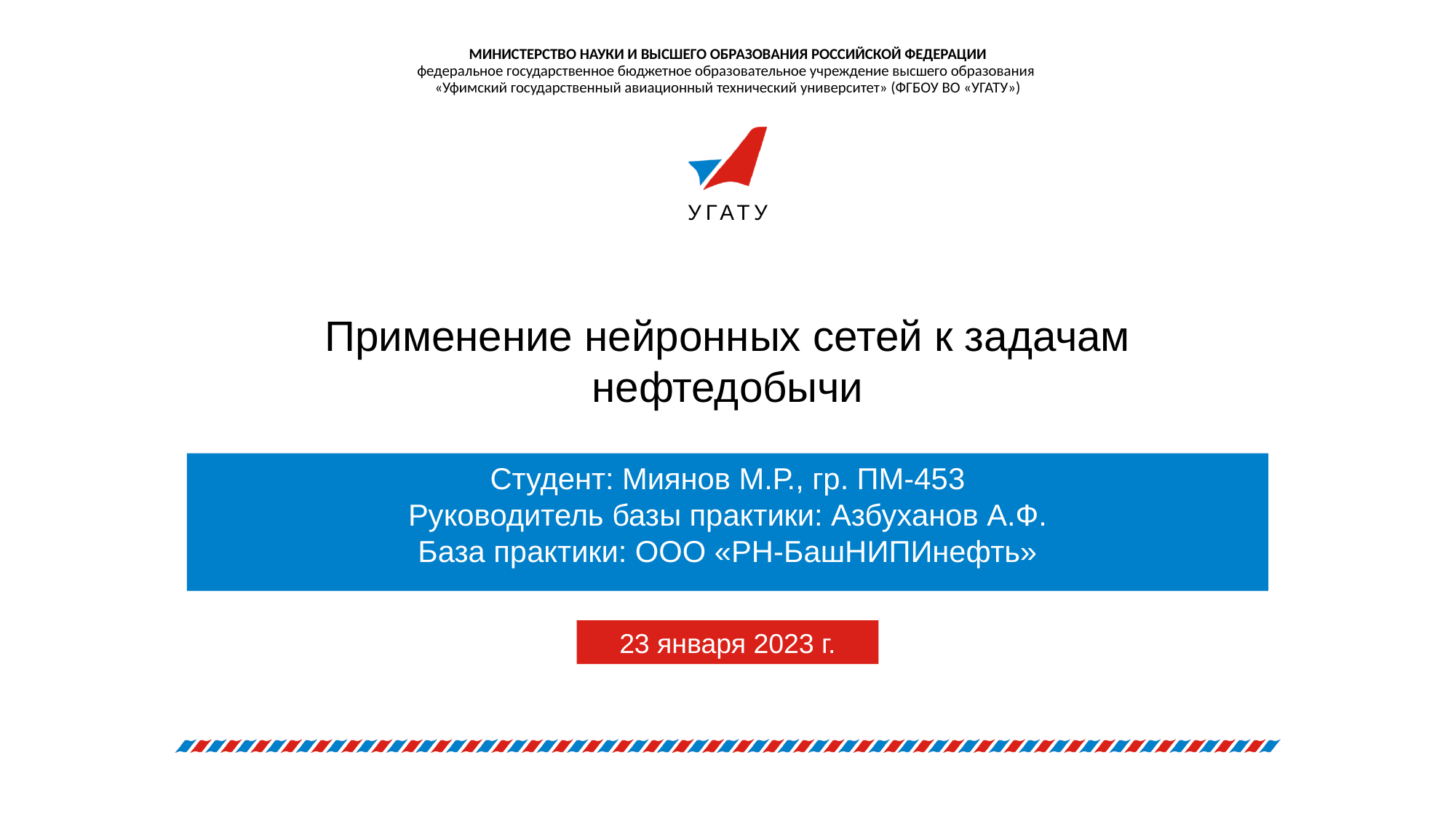

Применение нейронных сетей к задачам нефтедобычи
Студент: Миянов М.Р., гр. ПМ-453
Руководитель базы практики: Азбуханов А.Ф.
База практики: ООО «РН-БашНИПИнефть»
23 января 2023 г.